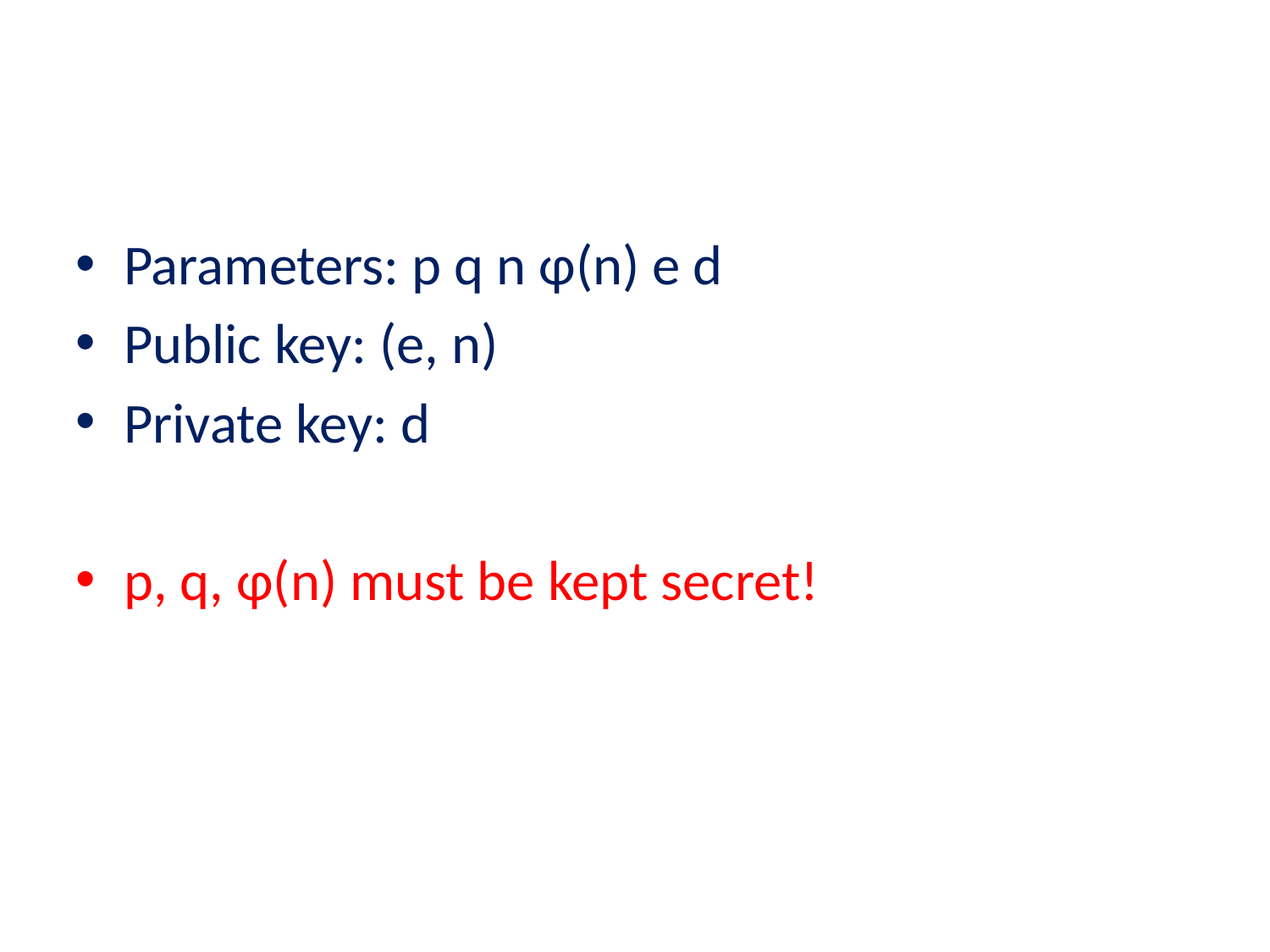

#
Parameters: p q n φ(n) e d
Public key: (e, n)
Private key: d

p, q, φ(n) must be kept secret!